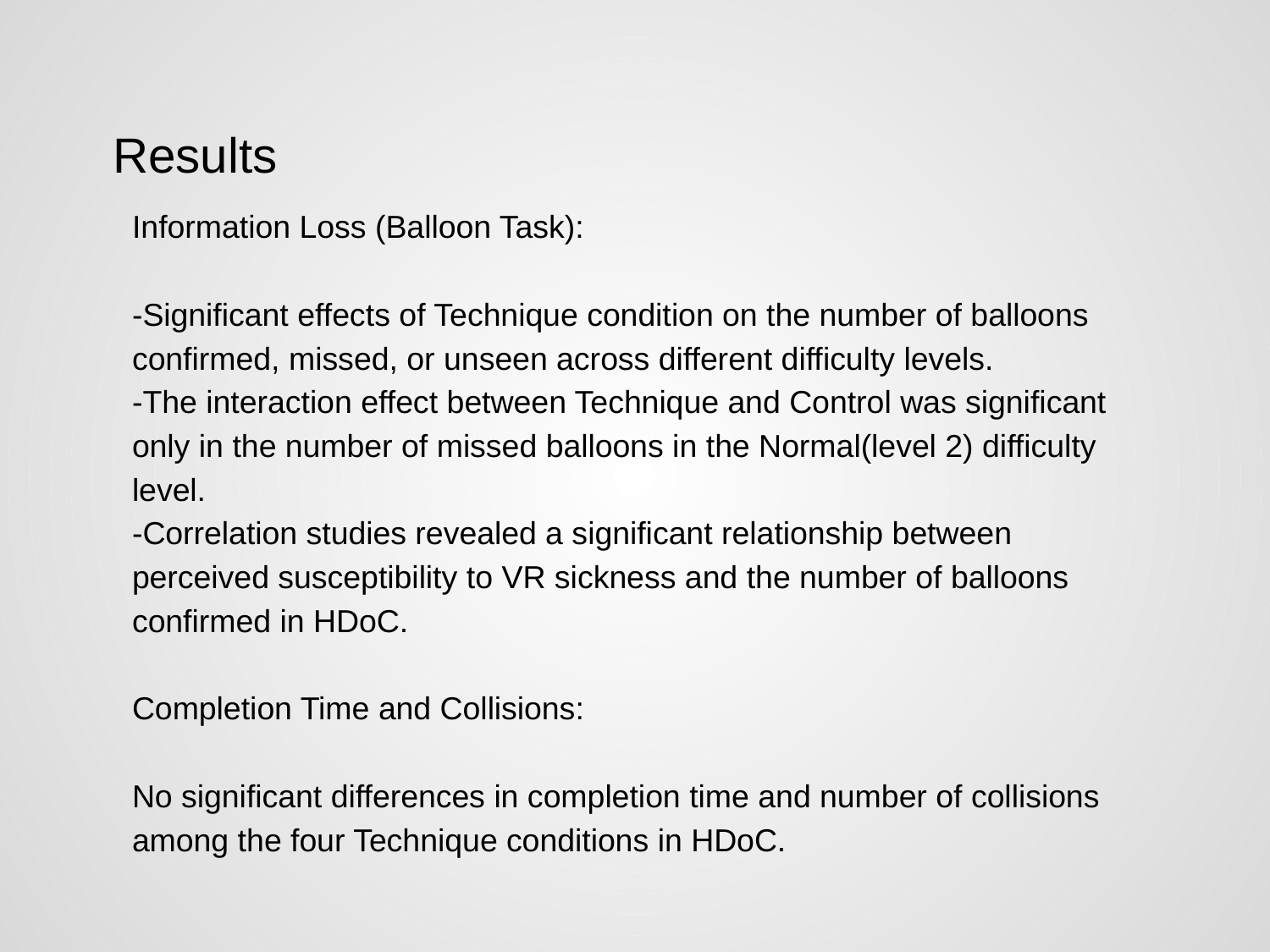

# Results
Information Loss (Balloon Task):

-Significant effects of Technique condition on the number of balloons confirmed, missed, or unseen across different difficulty levels.
-The interaction effect between Technique and Control was significant only in the number of missed balloons in the Normal(level 2) difficulty level.
-Correlation studies revealed a significant relationship between perceived susceptibility to VR sickness and the number of balloons confirmed in HDoC.

Completion Time and Collisions:

No significant differences in completion time and number of collisions among the four Technique conditions in HDoC.